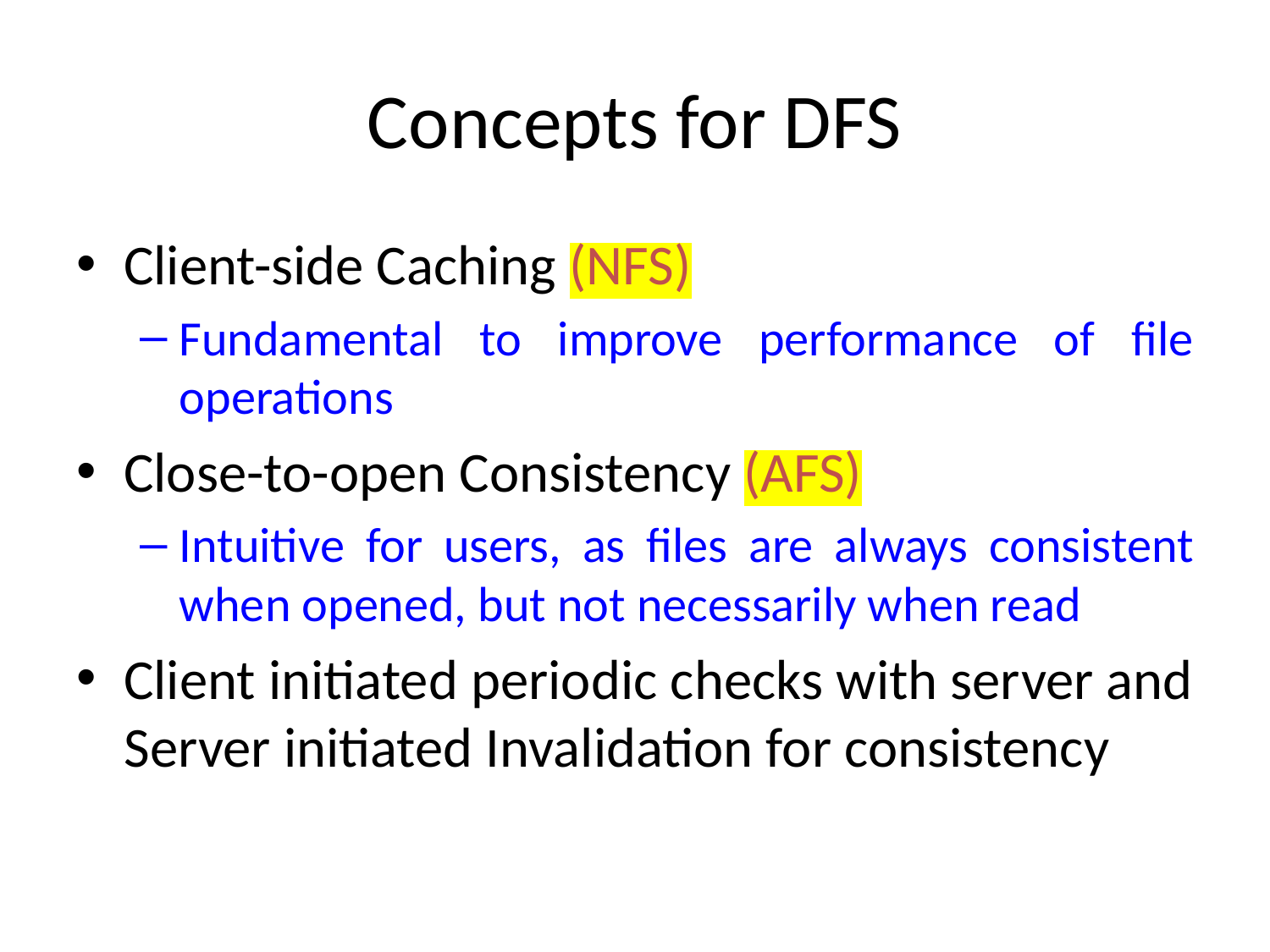

# Concepts for DFS
Client-side Caching (NFS)
Fundamental to improve performance of file operations
Close-to-open Consistency (AFS)
Intuitive for users, as files are always consistent when opened, but not necessarily when read
Client initiated periodic checks with server and Server initiated Invalidation for consistency